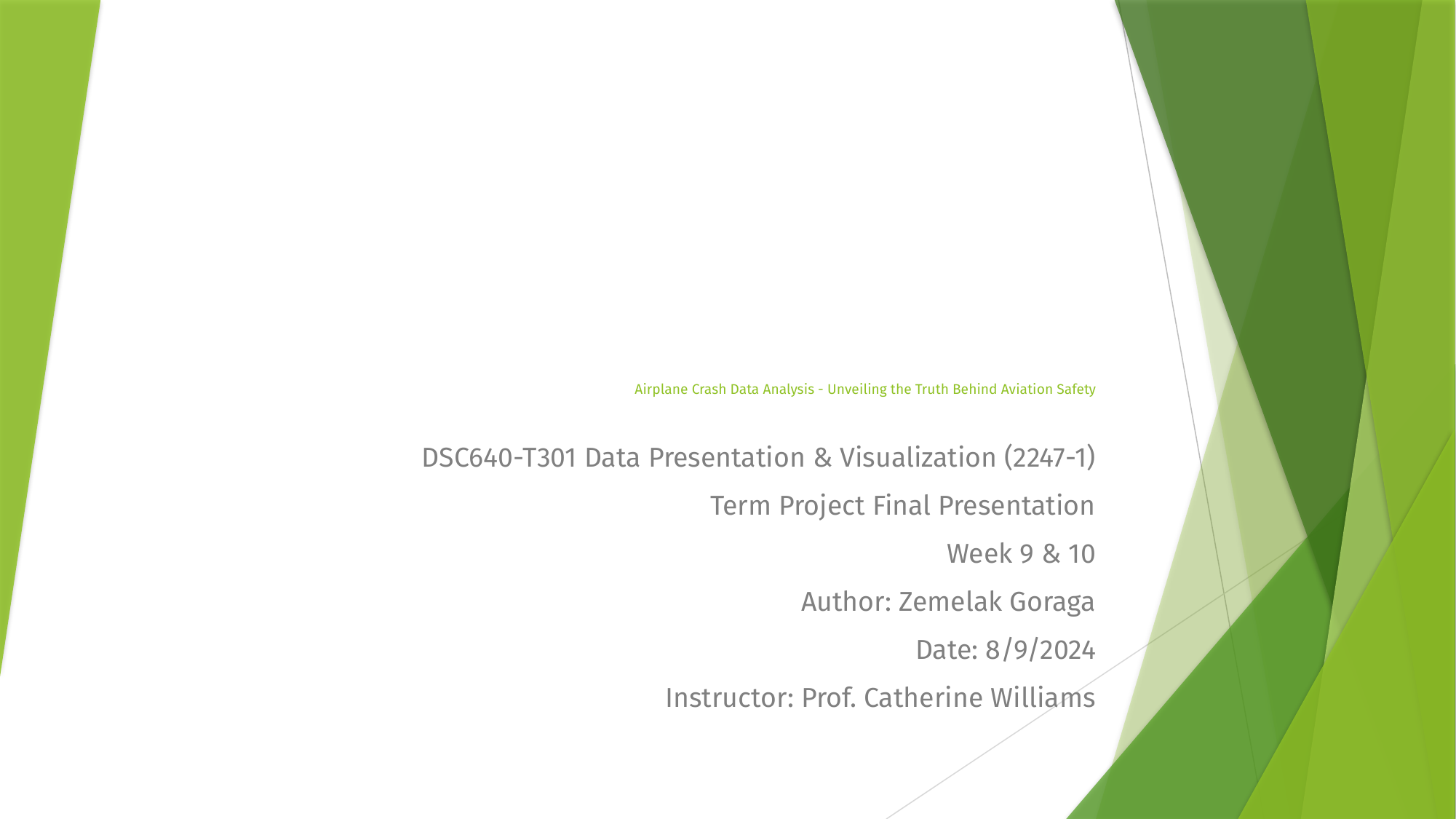

# Airplane Crash Data Analysis - Unveiling the Truth Behind Aviation Safety
DSC640-T301 Data Presentation & Visualization (2247-1)
Term Project Final Presentation
Week 9 & 10
Author: Zemelak Goraga
Date: 8/9/2024
Instructor: Prof. Catherine Williams